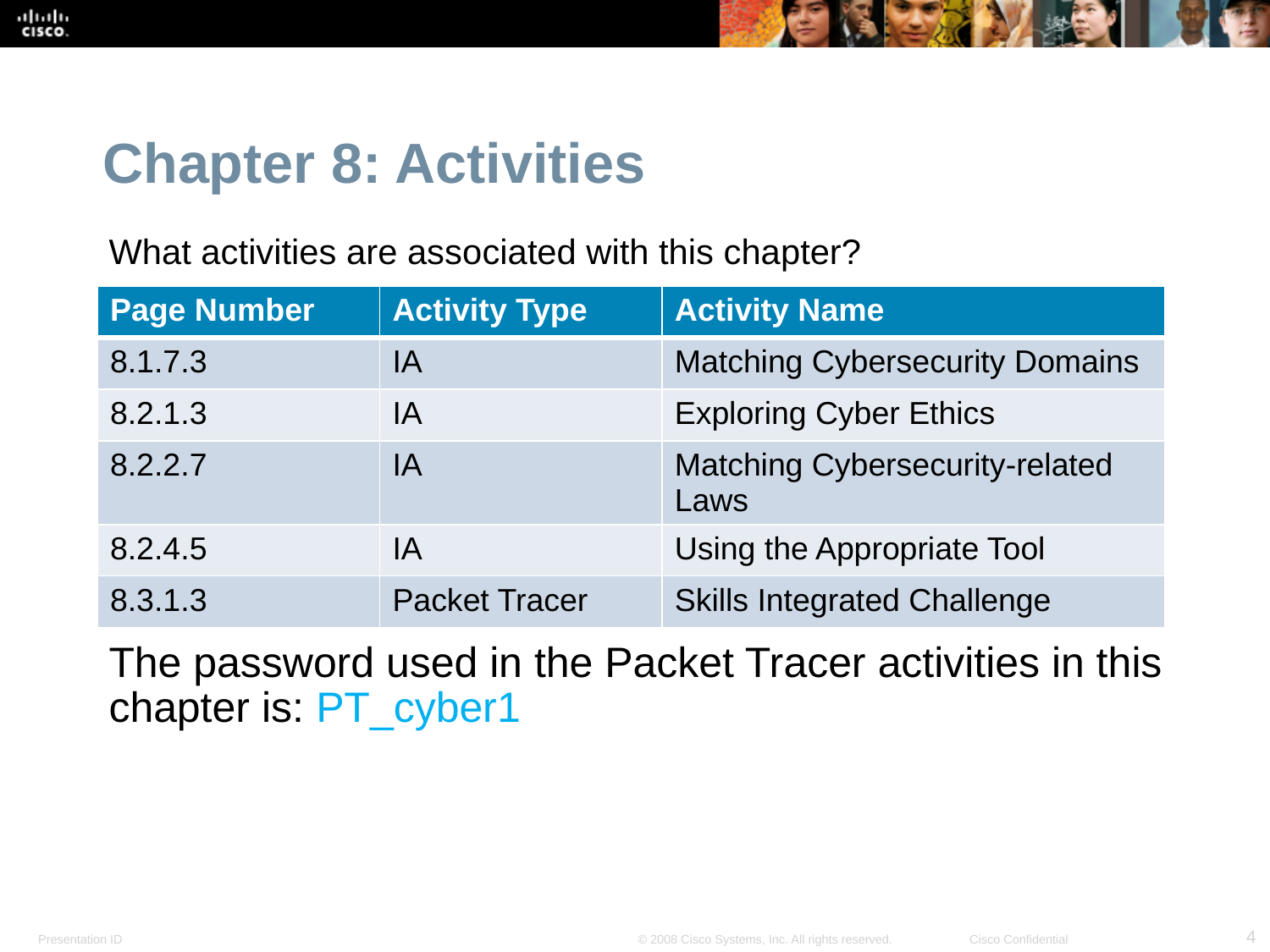

Chapter 8: Activities
What activities are associated with this chapter?

The password used in the Packet Tracer activities in this chapter is: PT_cyber1

| Page Number | Activity Type | Activity Name |
| --- | --- | --- |
| 8.1.7.3 | IA | Matching Cybersecurity Domains |
| 8.2.1.3 | IA | Exploring Cyber Ethics |
| 8.2.2.7 | IA | Matching Cybersecurity-related Laws |
| 8.2.4.5 | IA | Using the Appropriate Tool |
| 8.3.1.3 | Packet Tracer | Skills Integrated Challenge |